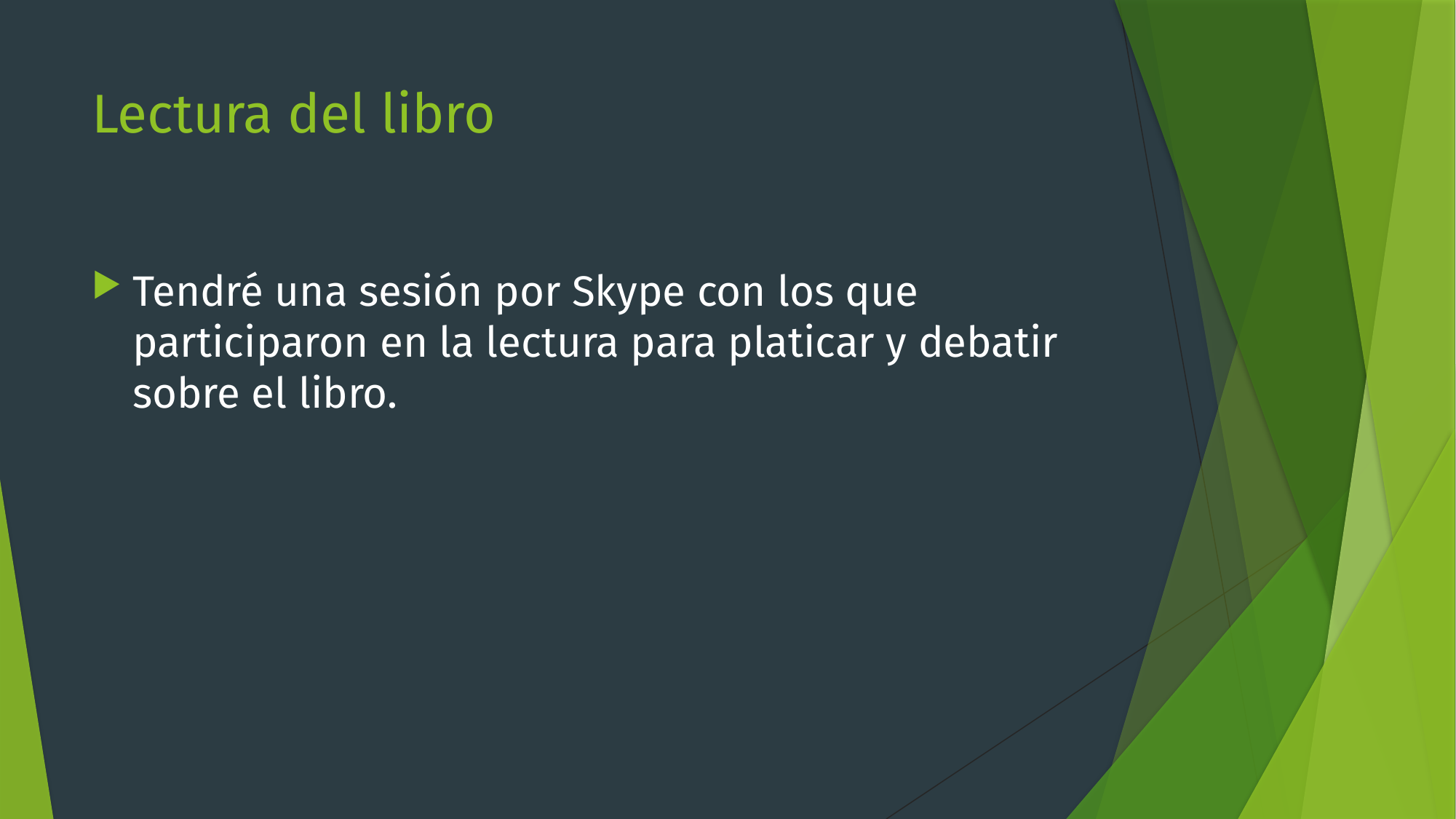

# Lectura del libro
Tendré una sesión por Skype con los que participaron en la lectura para platicar y debatir sobre el libro.